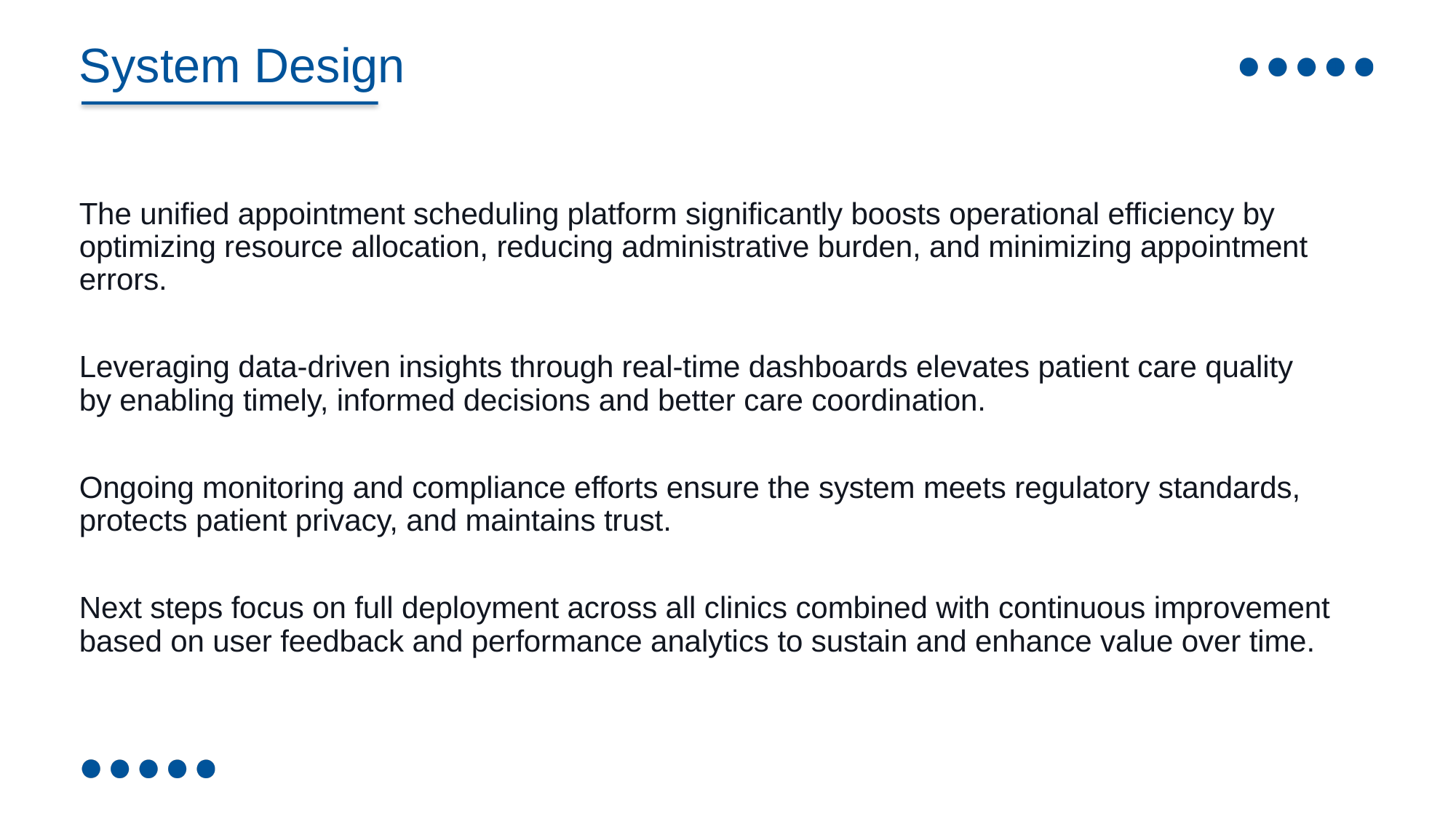

System Design

The unified appointment scheduling platform significantly boosts operational efficiency by optimizing resource allocation, reducing administrative burden, and minimizing appointment errors.

Leveraging data-driven insights through real-time dashboards elevates patient care quality by enabling timely, informed decisions and better care coordination.

Ongoing monitoring and compliance efforts ensure the system meets regulatory standards, protects patient privacy, and maintains trust.

Next steps focus on full deployment across all clinics combined with continuous improvement based on user feedback and performance analytics to sustain and enhance value over time.